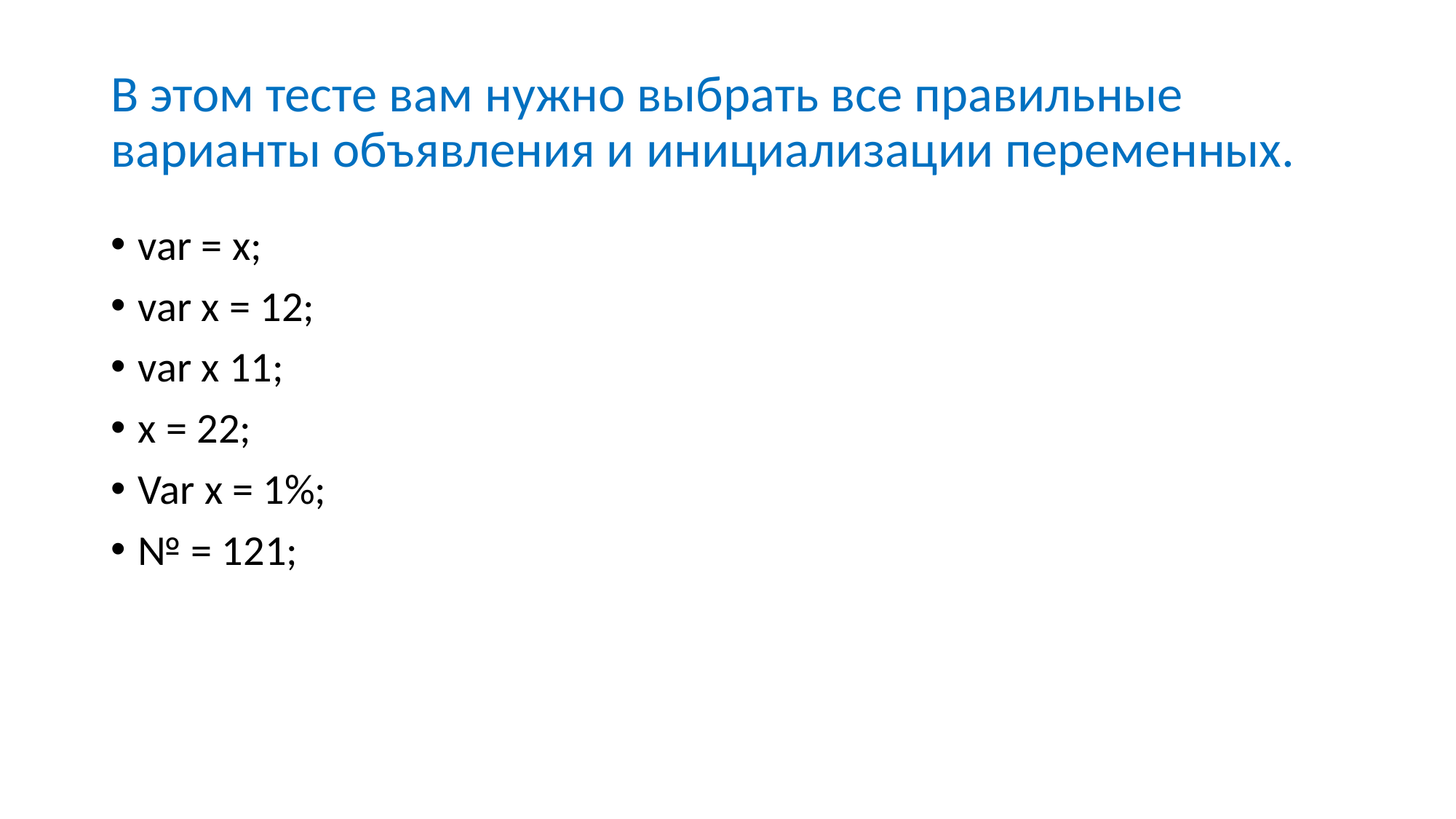

# В этом тесте вам нужно выбрать все правильные варианты объявления и инициализации переменных.
var = x;
var x = 12;
var x 11;
x = 22;
Var x = 1%;
№ = 121;